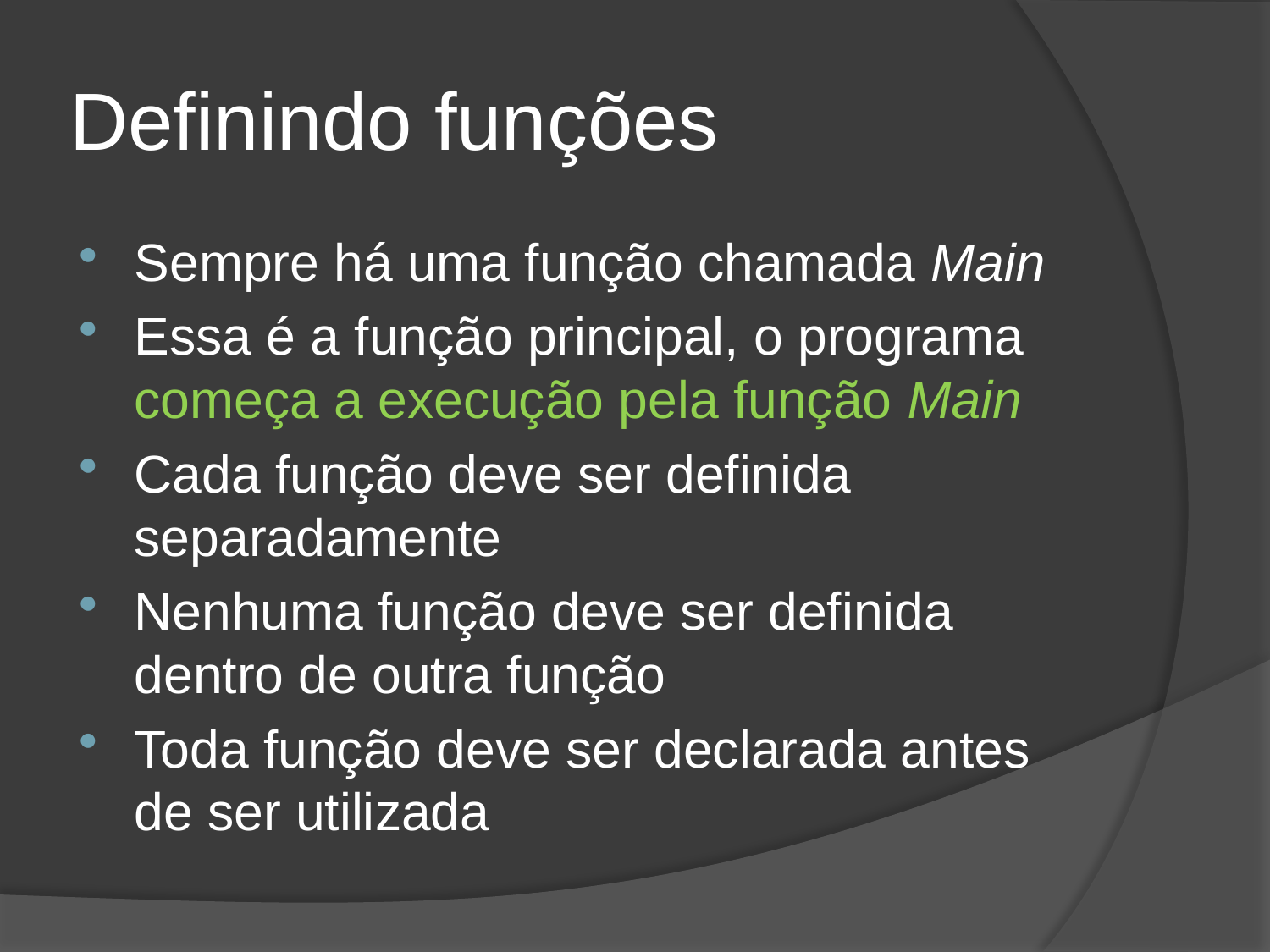

# Definindo funções
Sempre há uma função chamada Main
Essa é a função principal, o programa começa a execução pela função Main
Cada função deve ser definida separadamente
Nenhuma função deve ser definida dentro de outra função
Toda função deve ser declarada antes de ser utilizada